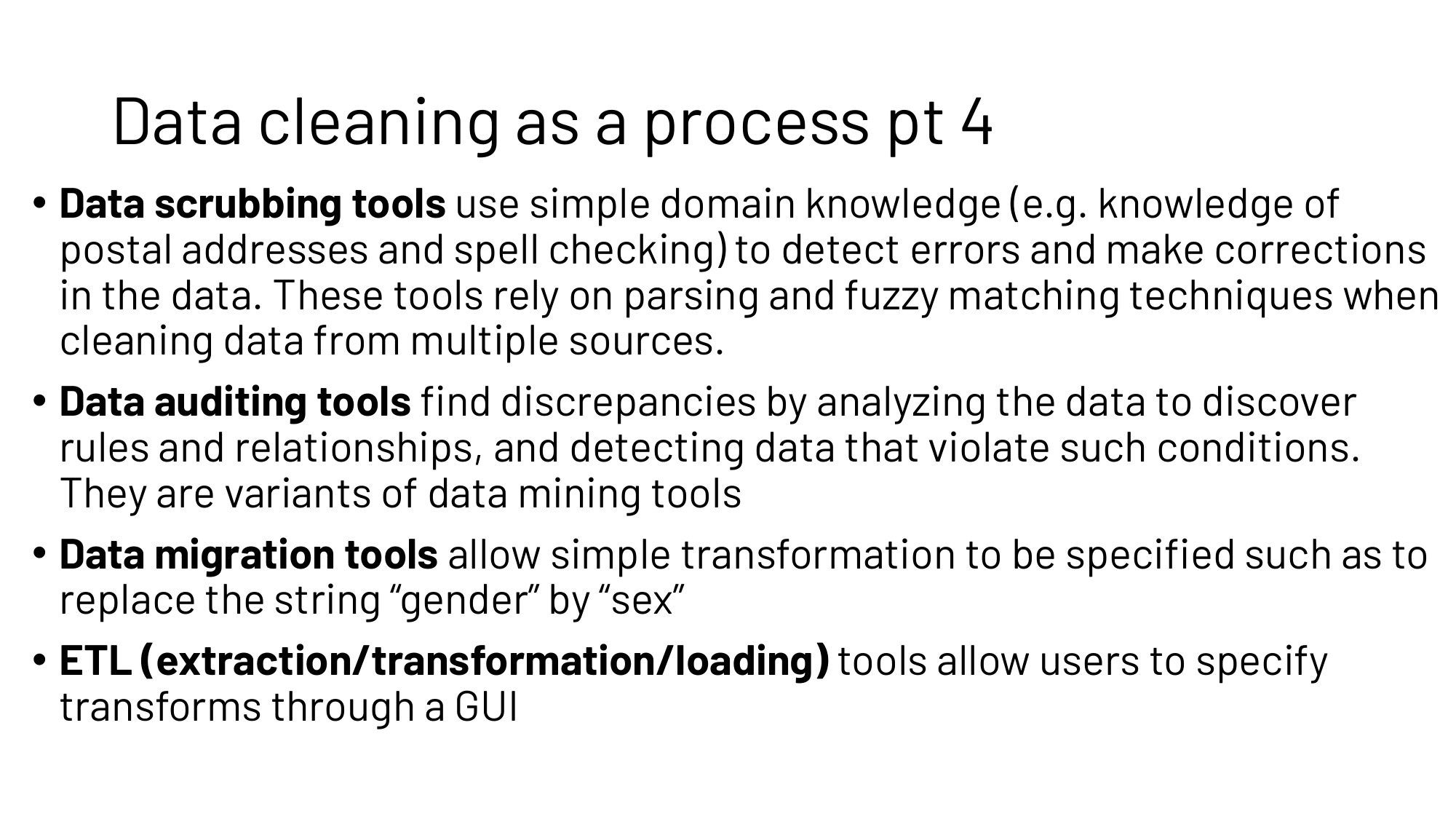

# Data cleaning as a process pt 4
Data scrubbing tools use simple domain knowledge (e.g. knowledge of postal addresses and spell checking) to detect errors and make corrections in the data. These tools rely on parsing and fuzzy matching techniques when cleaning data from multiple sources.
Data auditing tools find discrepancies by analyzing the data to discover rules and relationships, and detecting data that violate such conditions. They are variants of data mining tools
Data migration tools allow simple transformation to be specified such as to replace the string “gender” by “sex”
ETL (extraction/transformation/loading) tools allow users to specify transforms through a GUI